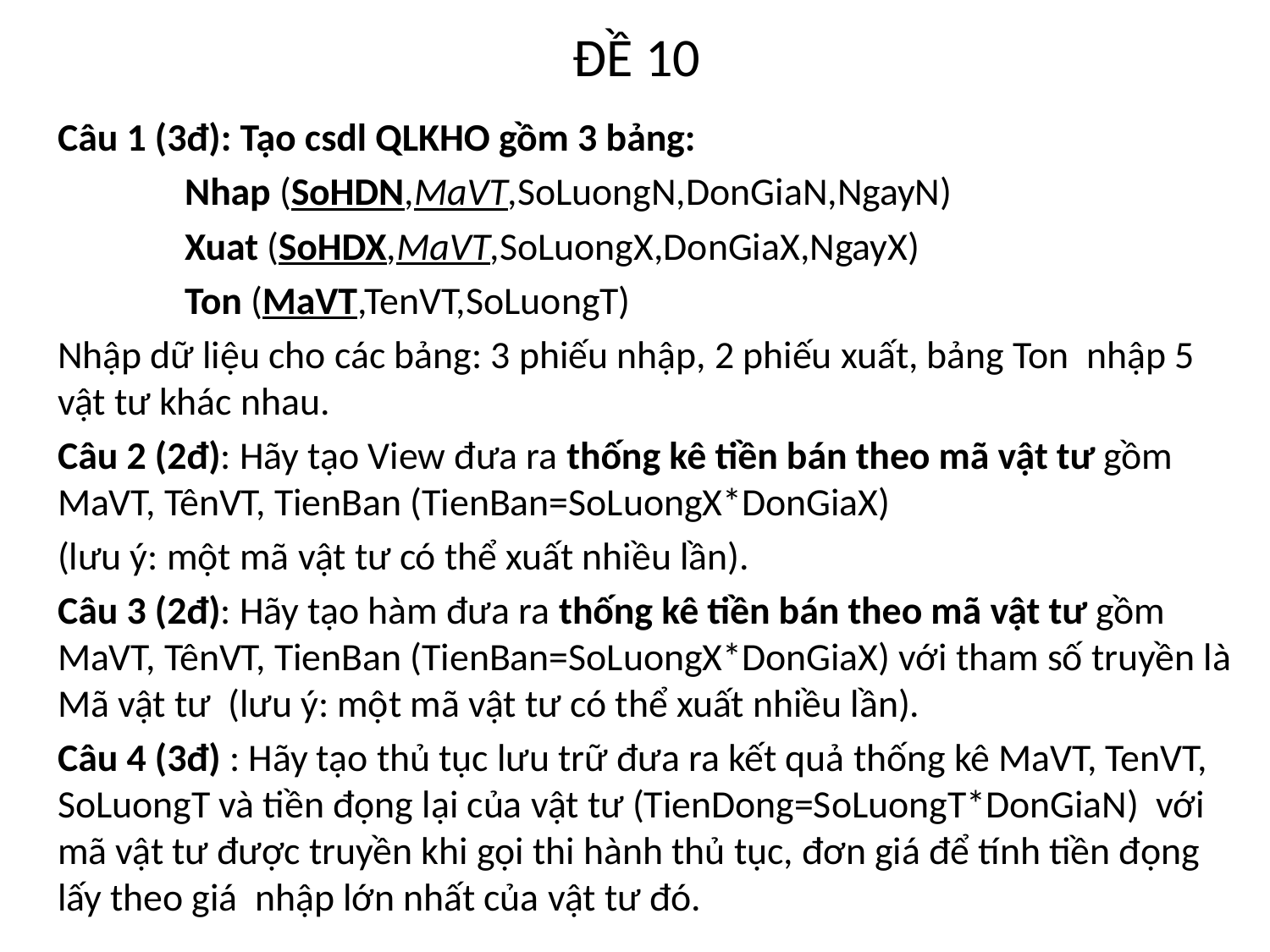

# ĐỀ 10
Câu 1 (3đ): Tạo csdl QLKHO gồm 3 bảng:
	Nhap (SoHDN,MaVT,SoLuongN,DonGiaN,NgayN)
	Xuat (SoHDX,MaVT,SoLuongX,DonGiaX,NgayX)
	Ton (MaVT,TenVT,SoLuongT)
Nhập dữ liệu cho các bảng: 3 phiếu nhập, 2 phiếu xuất, bảng Ton  nhập 5 vật tư khác nhau.
Câu 2 (2đ): Hãy tạo View đưa ra thống kê tiền bán theo mã vật tư gồm MaVT, TênVT, TienBan (TienBan=SoLuongX*DonGiaX)
(lưu ý: một mã vật tư có thể xuất nhiều lần).
Câu 3 (2đ): Hãy tạo hàm đưa ra thống kê tiền bán theo mã vật tư gồm MaVT, TênVT, TienBan (TienBan=SoLuongX*DonGiaX) với tham số truyền là Mã vật tư  (lưu ý: một mã vật tư có thể xuất nhiều lần).
Câu 4 (3đ) : Hãy tạo thủ tục lưu trữ đưa ra kết quả thống kê MaVT, TenVT, SoLuongT và tiền đọng lại của vật tư (TienDong=SoLuongT*DonGiaN)  với mã vật tư được truyền khi gọi thi hành thủ tục, đơn giá để tính tiền đọng lấy theo giá  nhập lớn nhất của vật tư đó.